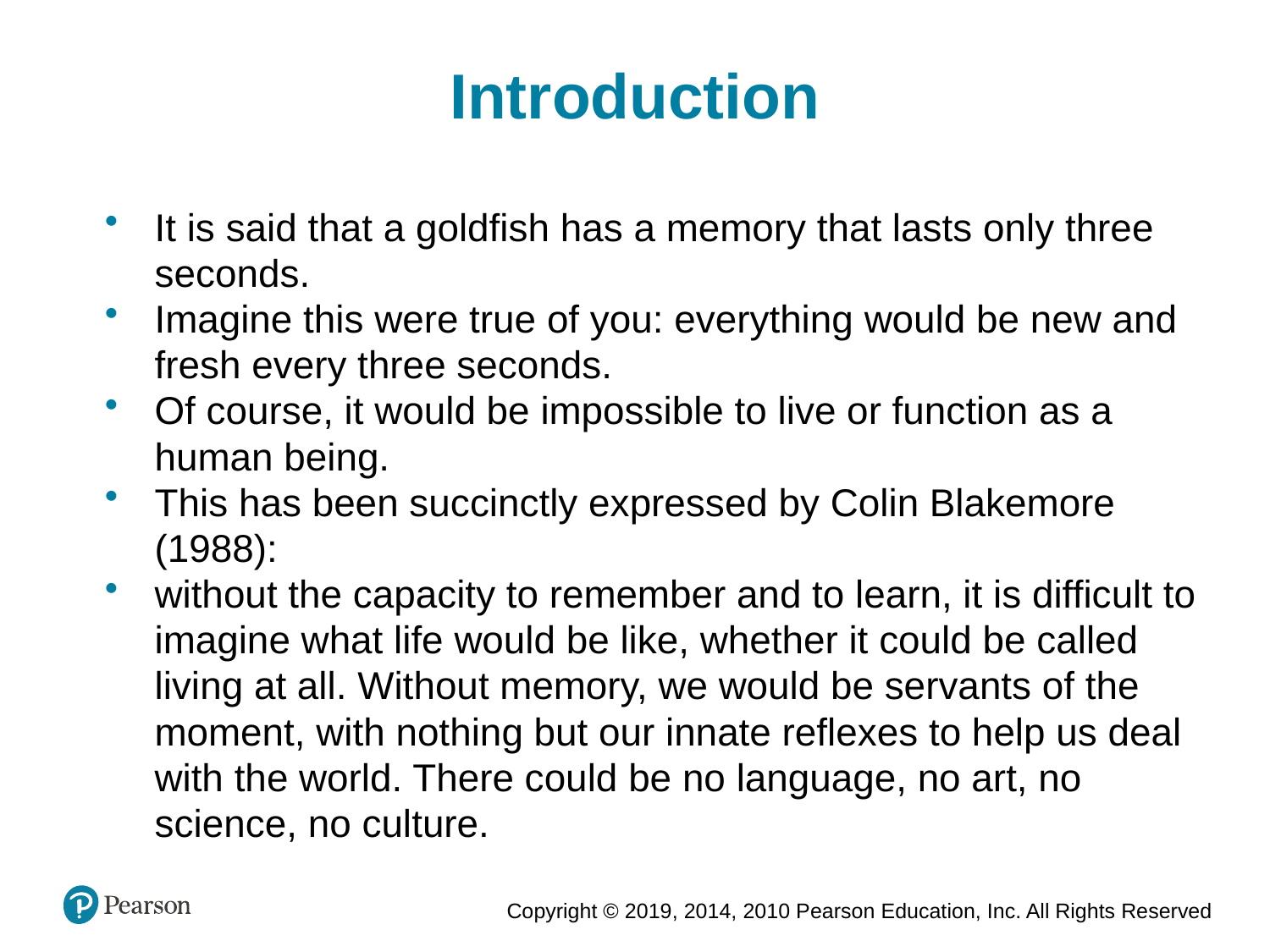

Introduction
It is said that a goldfish has a memory that lasts only three seconds.
Imagine this were true of you: everything would be new and fresh every three seconds.
Of course, it would be impossible to live or function as a human being.
This has been succinctly expressed by Colin Blakemore (1988):
without the capacity to remember and to learn, it is difficult to imagine what life would be like, whether it could be called living at all. Without memory, we would be servants of the moment, with nothing but our innate reflexes to help us deal with the world. There could be no language, no art, no science, no culture.